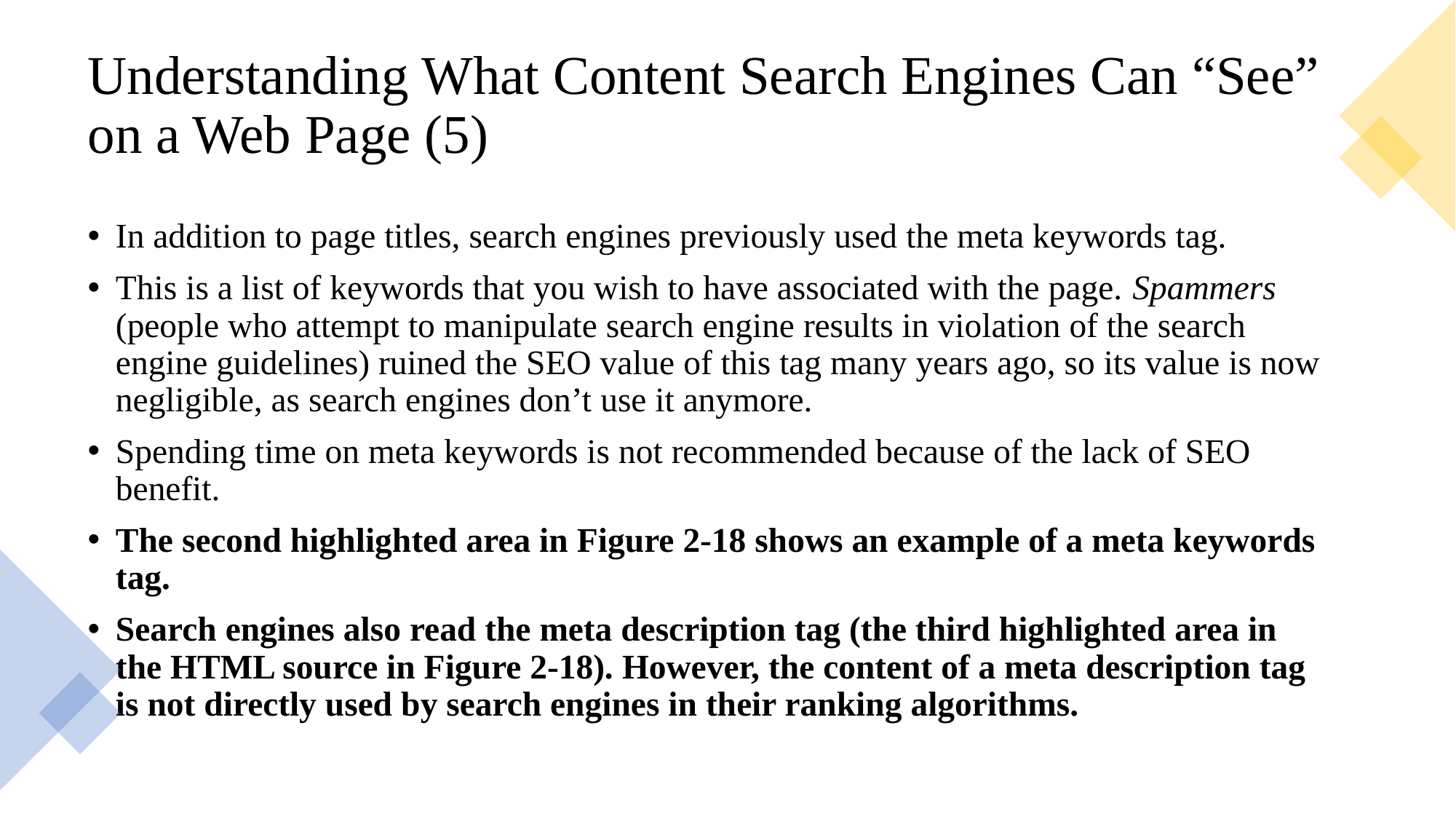

# Understanding What Content Search Engines Can “See” on a Web Page (5)
In addition to page titles, search engines previously used the meta keywords tag.
This is a list of keywords that you wish to have associated with the page. Spammers (people who attempt to manipulate search engine results in violation of the search engine guidelines) ruined the SEO value of this tag many years ago, so its value is now negligible, as search engines don’t use it anymore.
Spending time on meta keywords is not recommended because of the lack of SEO benefit.
The second highlighted area in Figure 2-18 shows an example of a meta keywords tag.
Search engines also read the meta description tag (the third highlighted area in the HTML source in Figure 2-18). However, the content of a meta description tag is not directly used by search engines in their ranking algorithms.